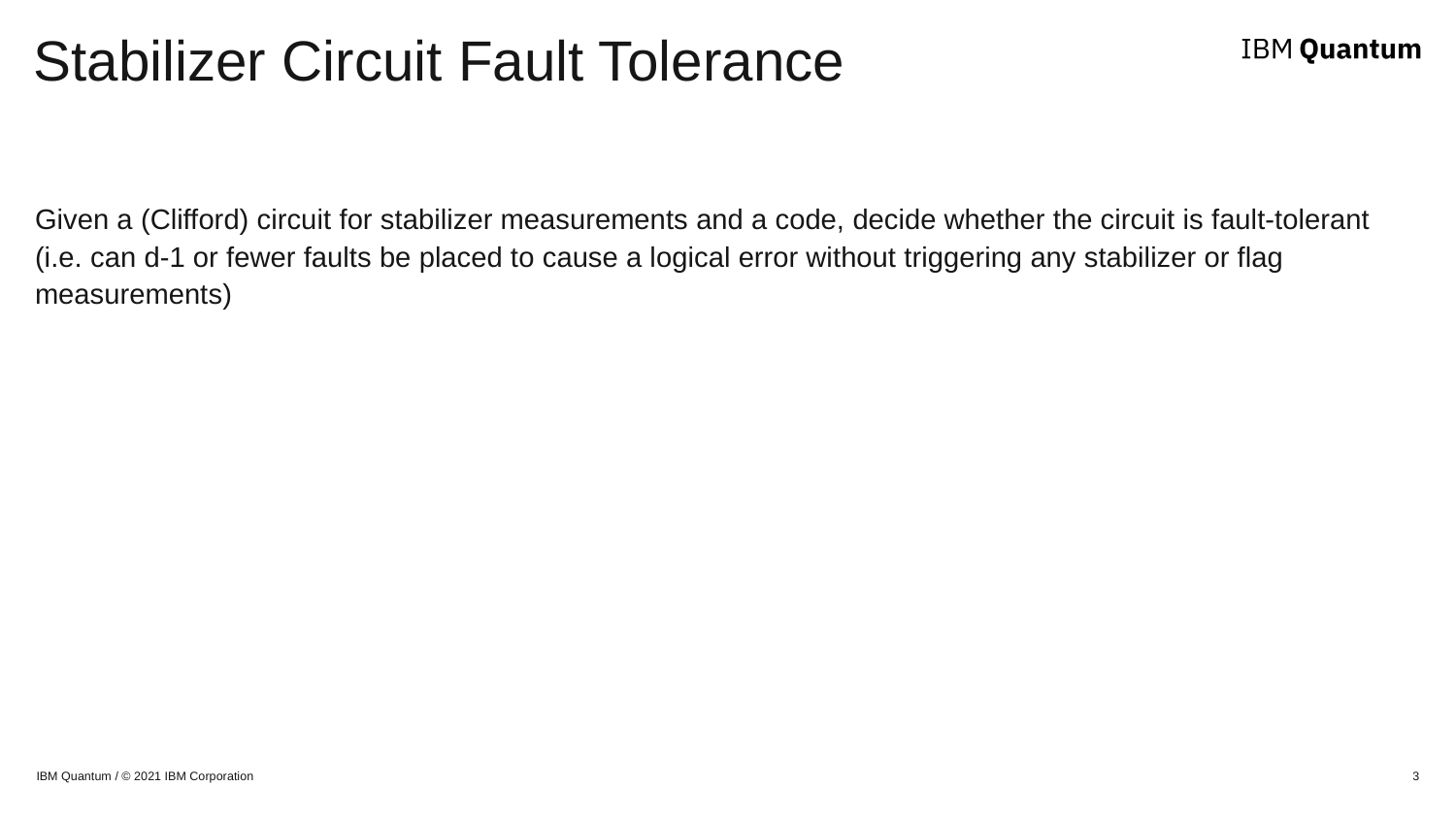

# Stabilizer Circuit Fault Tolerance
Given a (Clifford) circuit for stabilizer measurements and a code, decide whether the circuit is fault-tolerant (i.e. can d-1 or fewer faults be placed to cause a logical error without triggering any stabilizer or flag measurements)

IBM Quantum / © 2021 IBM Corporation
3